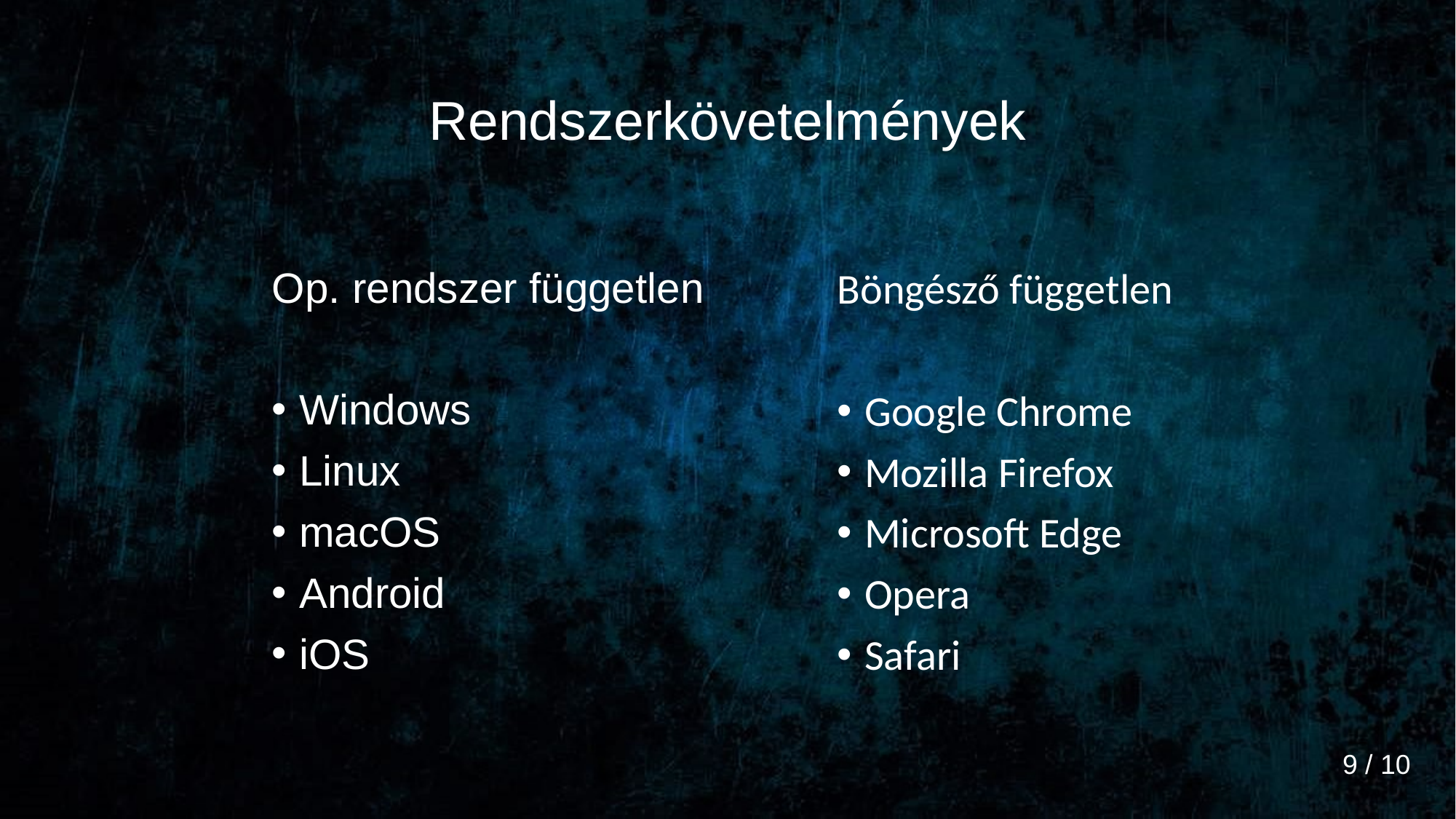

# Rendszerkövetelmények
Op. rendszer független

Windows
Linux
macOS
Android
iOS
Böngésző független

Google Chrome
Mozilla Firefox
Microsoft Edge
Opera
Safari
9 / 10